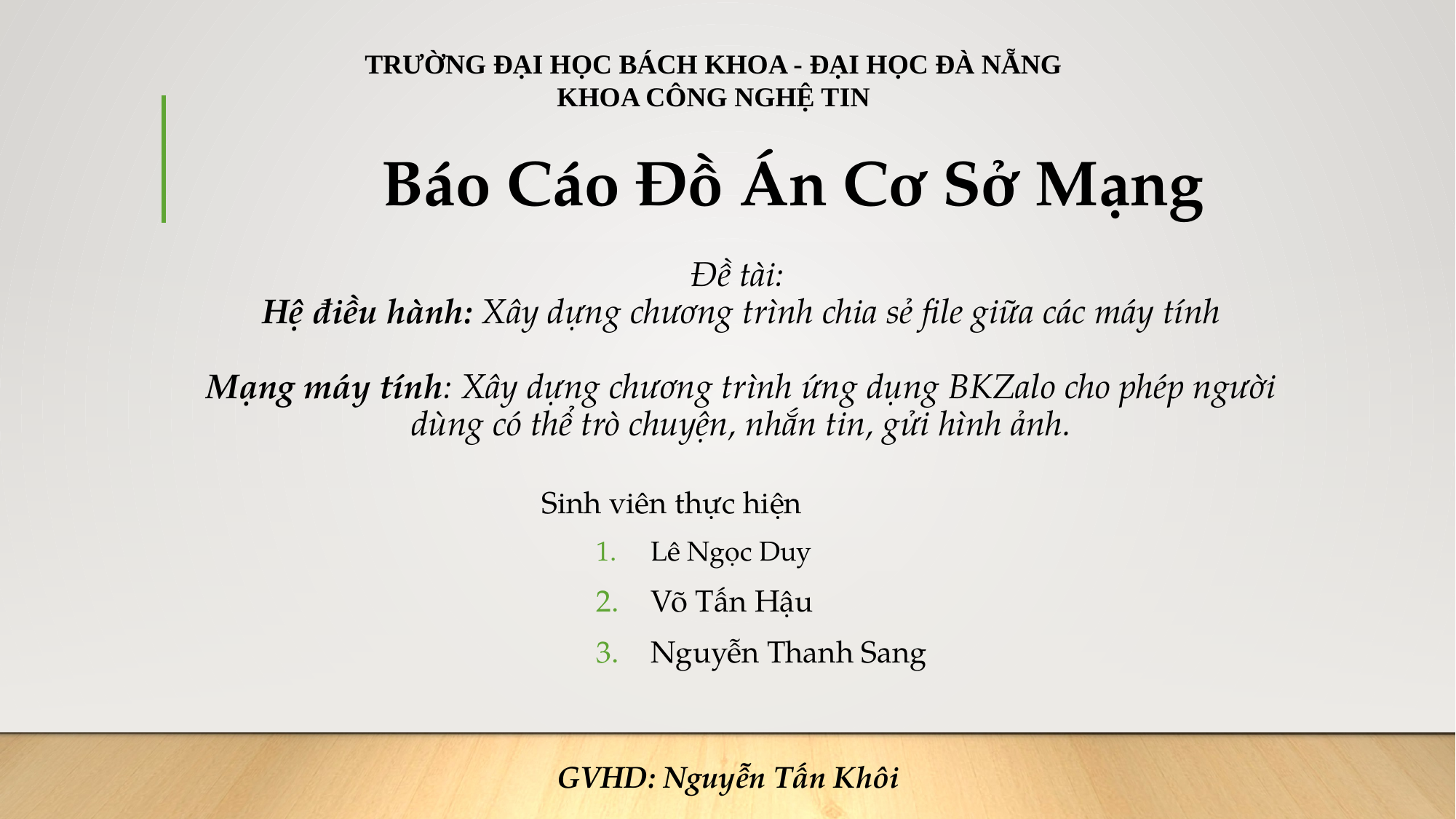

TRƯỜNG ĐẠI HỌC BÁCH KHOA - ĐẠI HỌC ĐÀ NẴNG
KHOA CÔNG NGHỆ TIN

# Báo Cáo Đồ Án Cơ Sở Mạng Đề tài: Hệ điều hành: Xây dựng chương trình chia sẻ file giữa các máy tính Mạng máy tính: Xây dựng chương trình ứng dụng BKZalo cho phép người dùng có thể trò chuyện, nhắn tin, gửi hình ảnh.
Sinh viên thực hiện
Lê Ngọc Duy
Võ Tấn Hậu
Nguyễn Thanh Sang
GVHD: Nguyễn Tấn Khôi